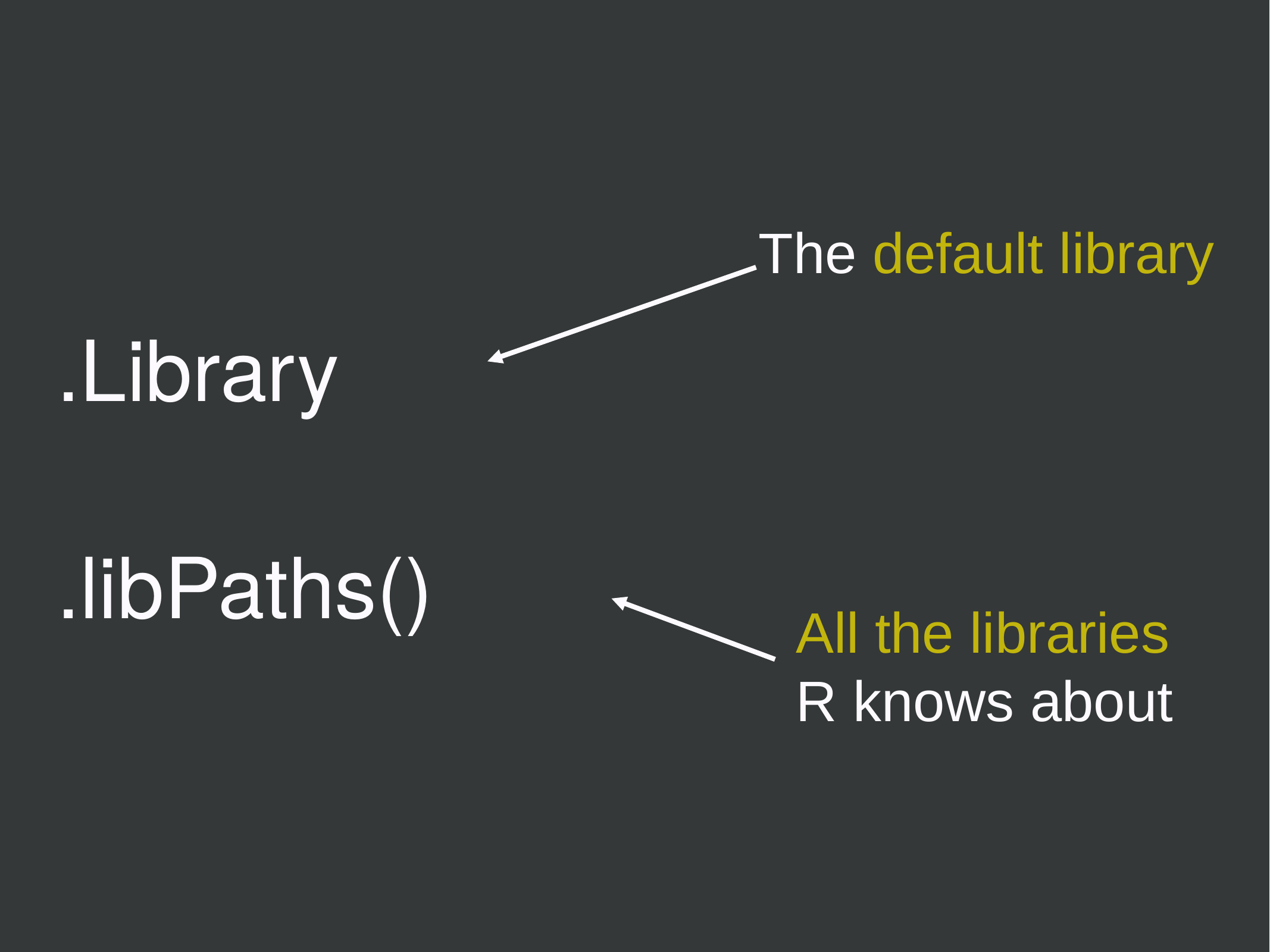

The default library

.Library

.libPaths()
All the libraries R knows about